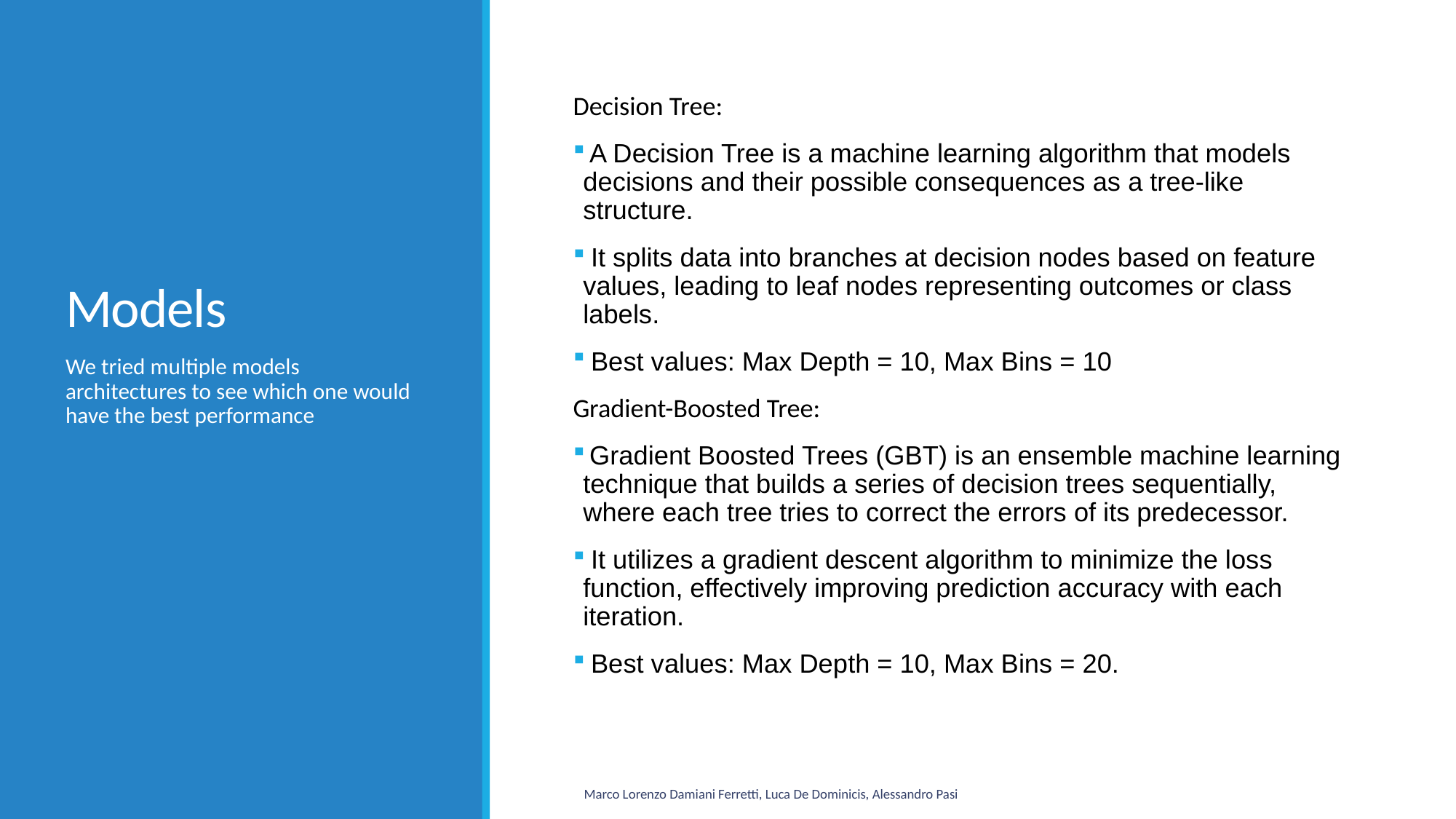

# Models
Decision Tree:
 A Decision Tree is a machine learning algorithm that models decisions and their possible consequences as a tree-like structure.
 It splits data into branches at decision nodes based on feature values, leading to leaf nodes representing outcomes or class labels.
 Best values: Max Depth = 10, Max Bins = 10
Gradient-Boosted Tree:
 Gradient Boosted Trees (GBT) is an ensemble machine learning technique that builds a series of decision trees sequentially, where each tree tries to correct the errors of its predecessor.
 It utilizes a gradient descent algorithm to minimize the loss function, effectively improving prediction accuracy with each iteration.
 Best values: Max Depth = 10, Max Bins = 20.

We tried multiple models architectures to see which one would have the best performance
Marco Lorenzo Damiani Ferretti, Luca De Dominicis, Alessandro Pasi